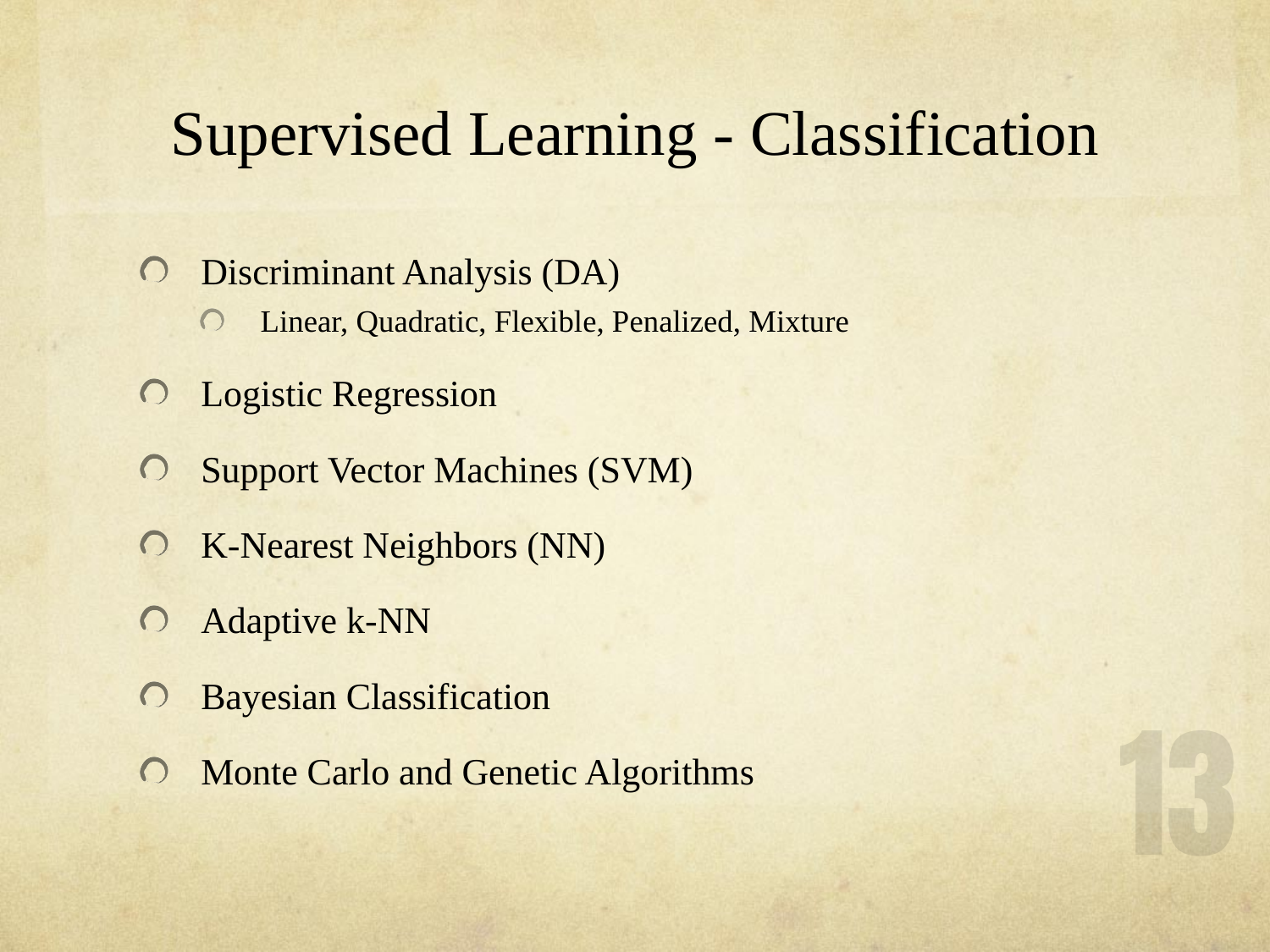

# Supervised Learning - Classification
Discriminant Analysis (DA)
Linear, Quadratic, Flexible, Penalized, Mixture
Logistic Regression
Support Vector Machines (SVM)
K-Nearest Neighbors (NN)
Adaptive k-NN
Bayesian Classification
Monte Carlo and Genetic Algorithms
13